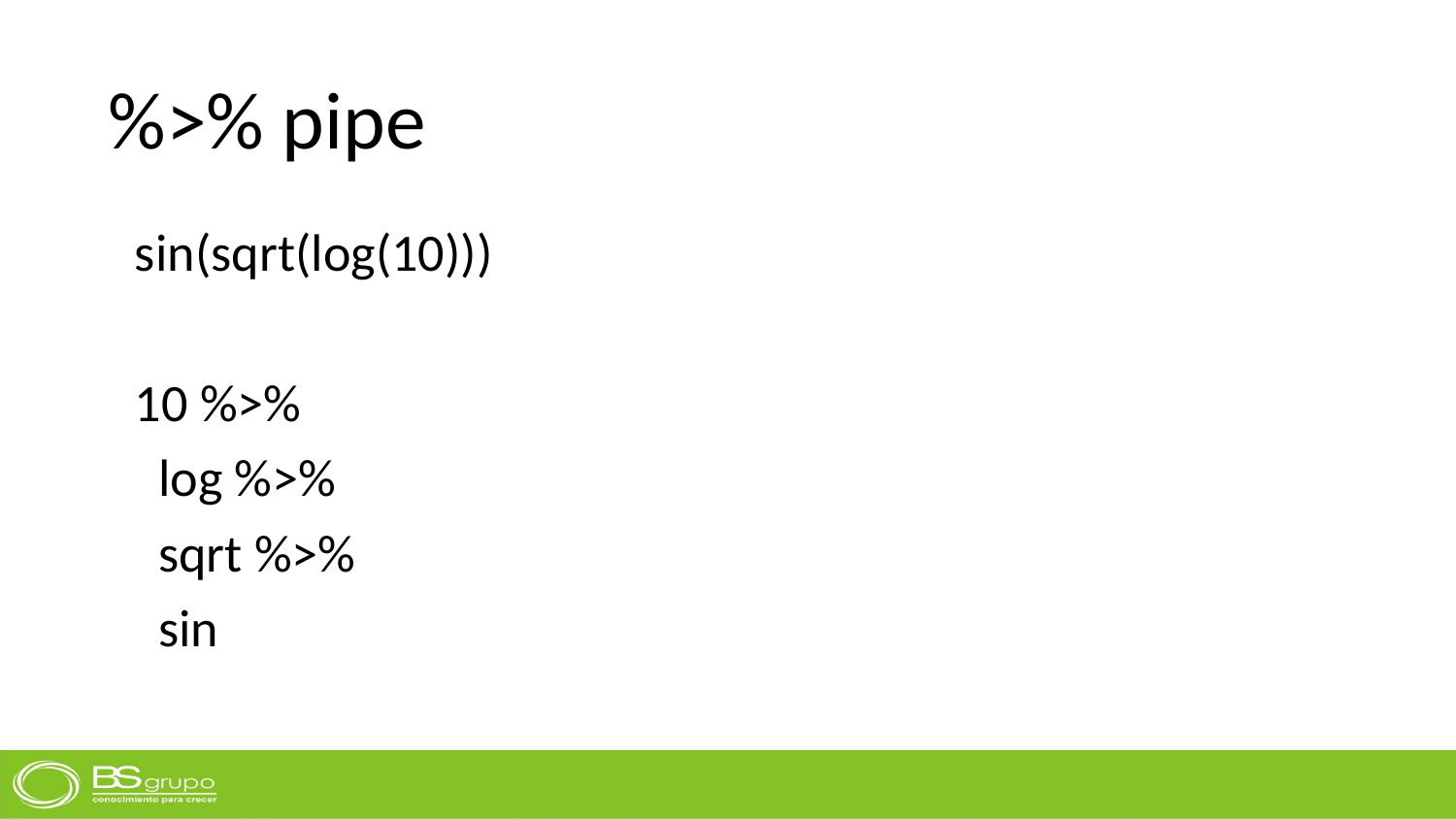

# %>% pipe
sin(sqrt(log(10)))

10 %>%
  log %>%
  sqrt %>%
  sin